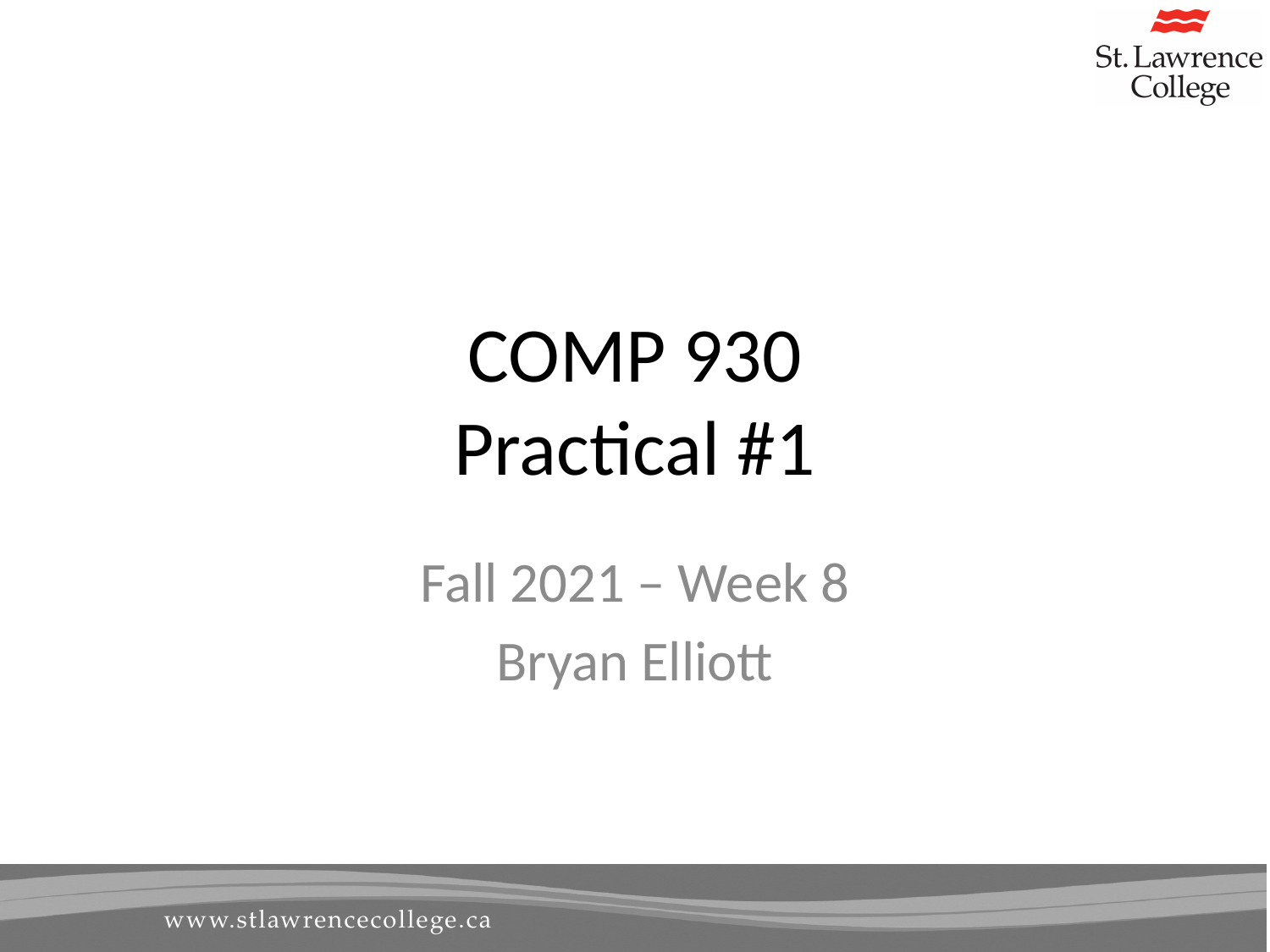

# COMP 930 Practical #1
Fall 2021 – Week 8
Bryan Elliott